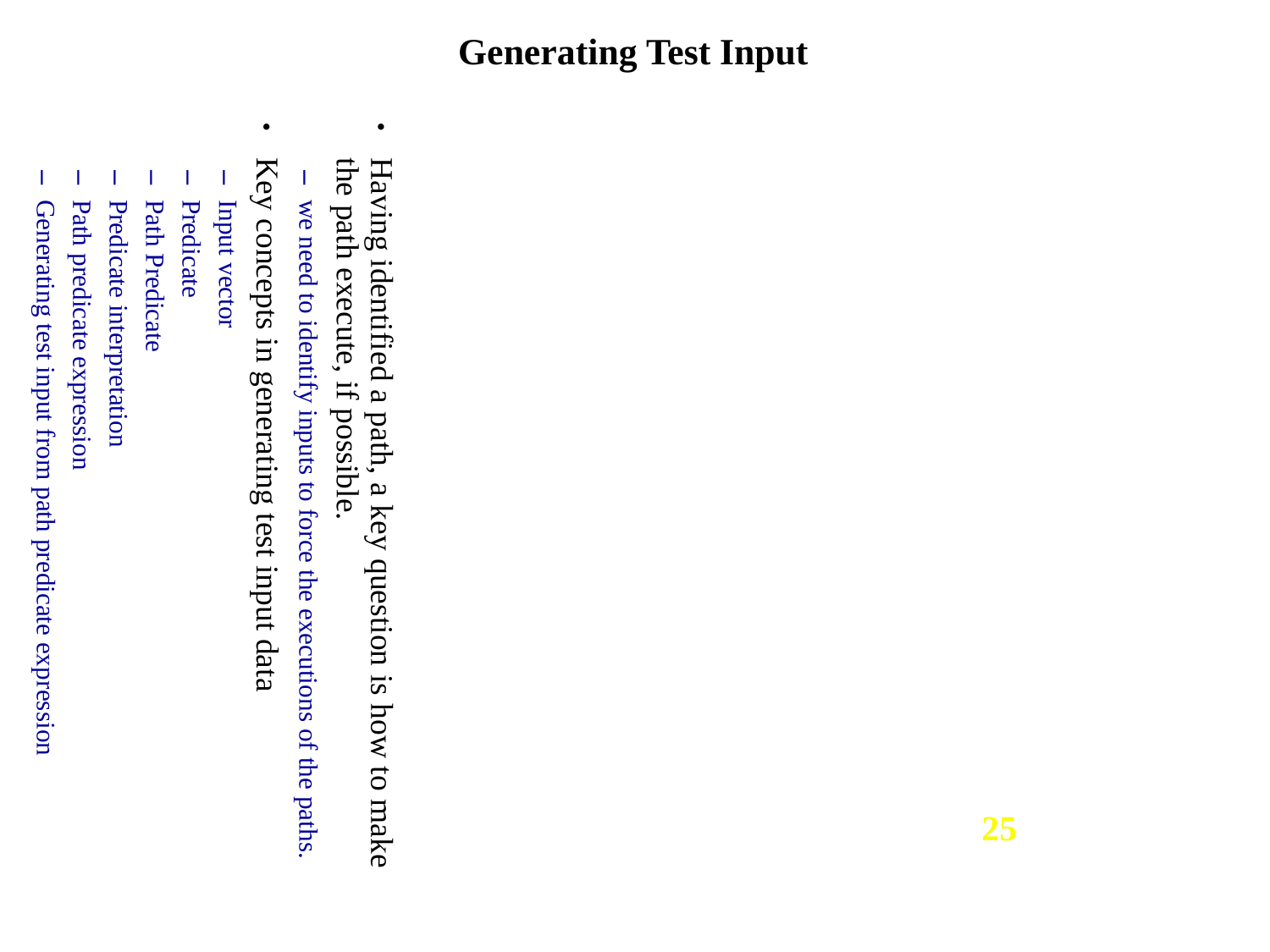

Generating Test Input
Having identified a path, a key question is how to make the path execute, if possible.
we need to identify inputs to force the executions of the paths.
Key concepts in generating test input data
Input vector
Predicate
Path Predicate
Predicate interpretation
Path predicate expression
Generating test input from path predicate expression
25